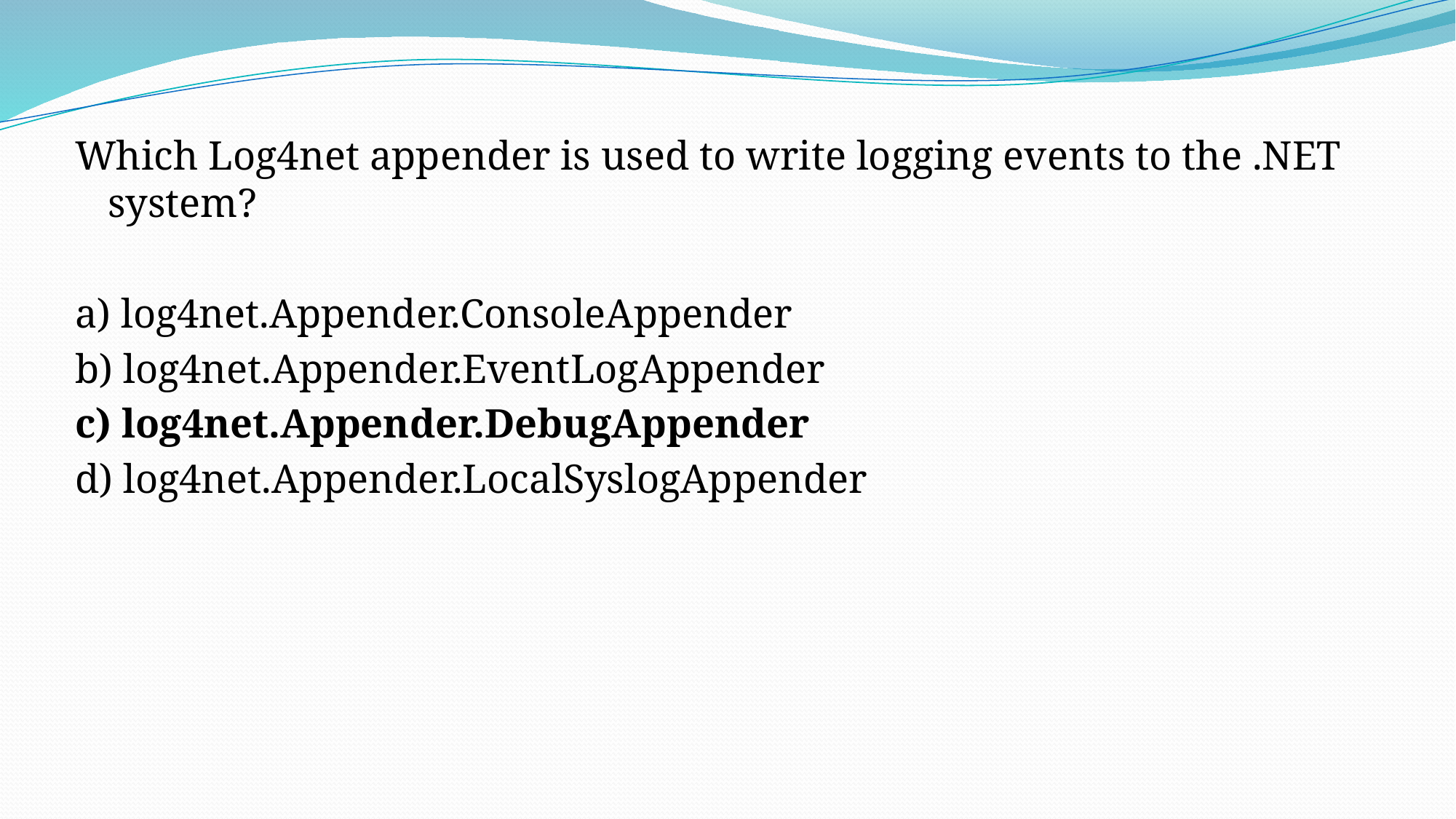

Which Log4net appender is used to write logging events to the .NET system?

a) log4net.Appender.ConsoleAppender
b) log4net.Appender.EventLogAppender
c) log4net.Appender.DebugAppender
d) log4net.Appender.LocalSyslogAppender